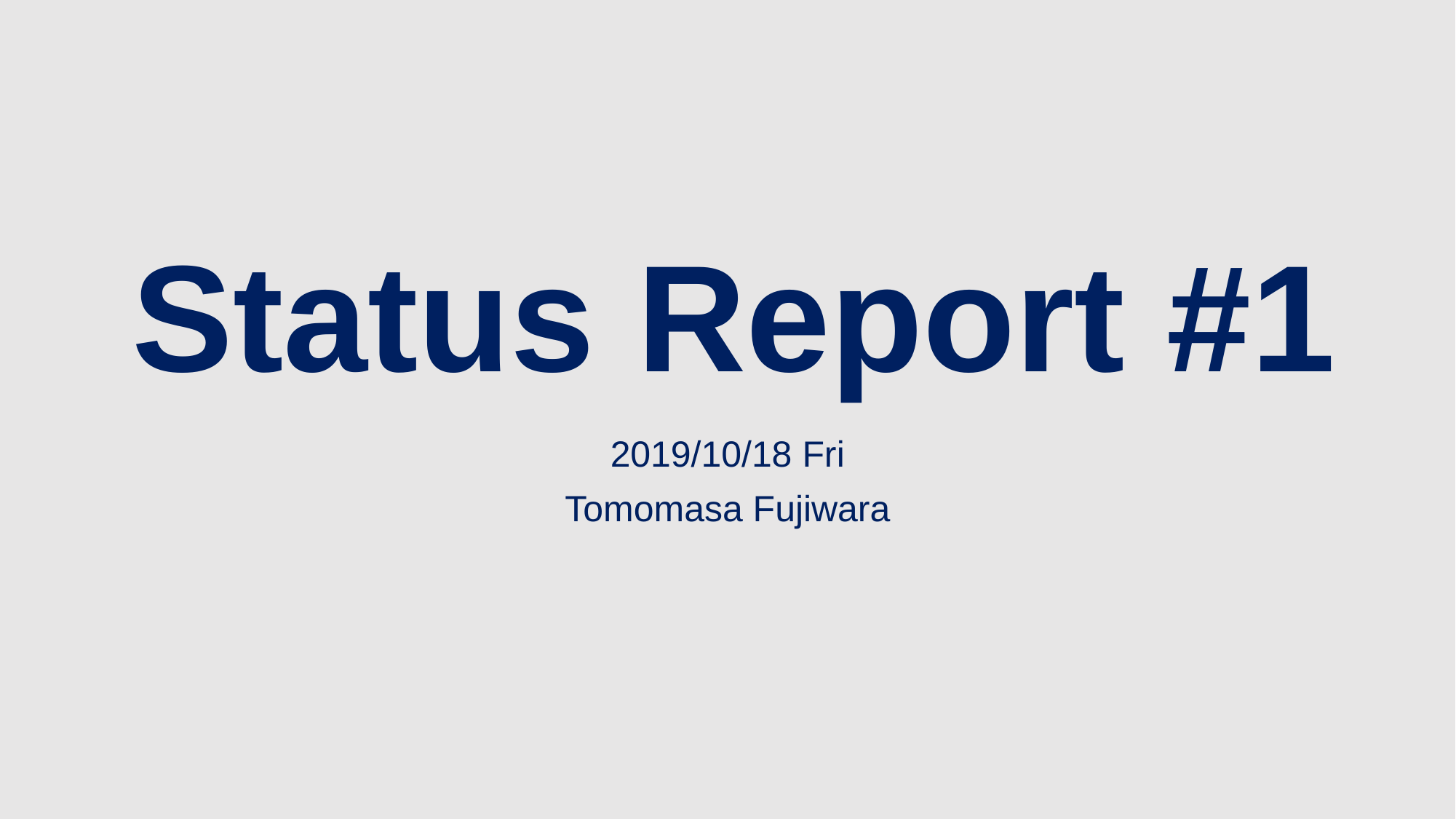

# Status Report #1
2019/10/18 Fri
Tomomasa Fujiwara